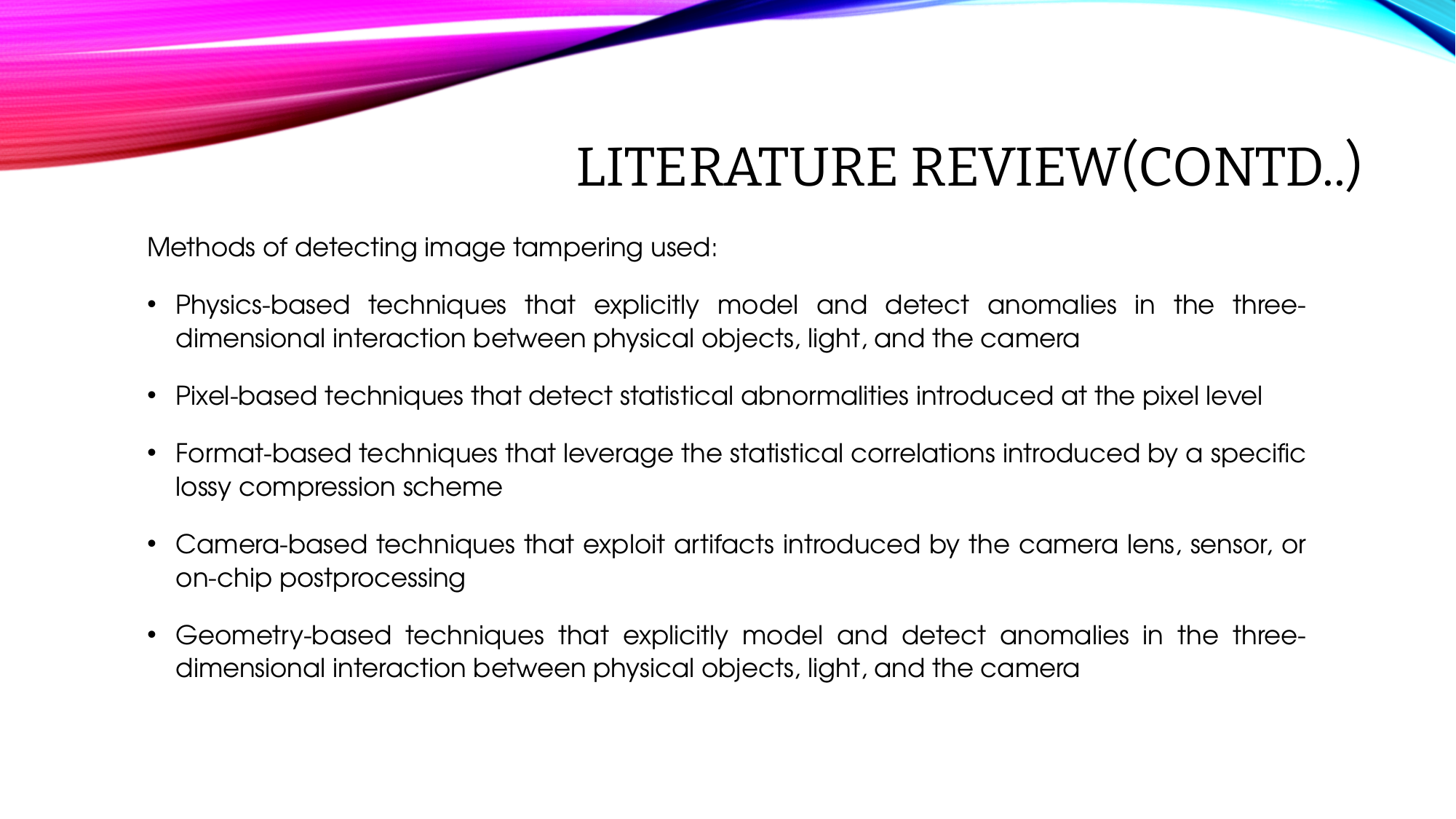

# Literature review(contd..)
Methods of detecting image tampering used:
Physics-based techniques that explicitly model and detect anomalies in the three-dimensional interaction between physical objects, light, and the camera
Pixel-based techniques that detect statistical abnormalities introduced at the pixel level
Format-based techniques that leverage the statistical correlations introduced by a specific lossy compression scheme
Camera-based techniques that exploit artifacts introduced by the camera lens, sensor, or on-chip postprocessing
Geometry-based techniques that explicitly model and detect anomalies in the three-dimensional interaction between physical objects, light, and the camera